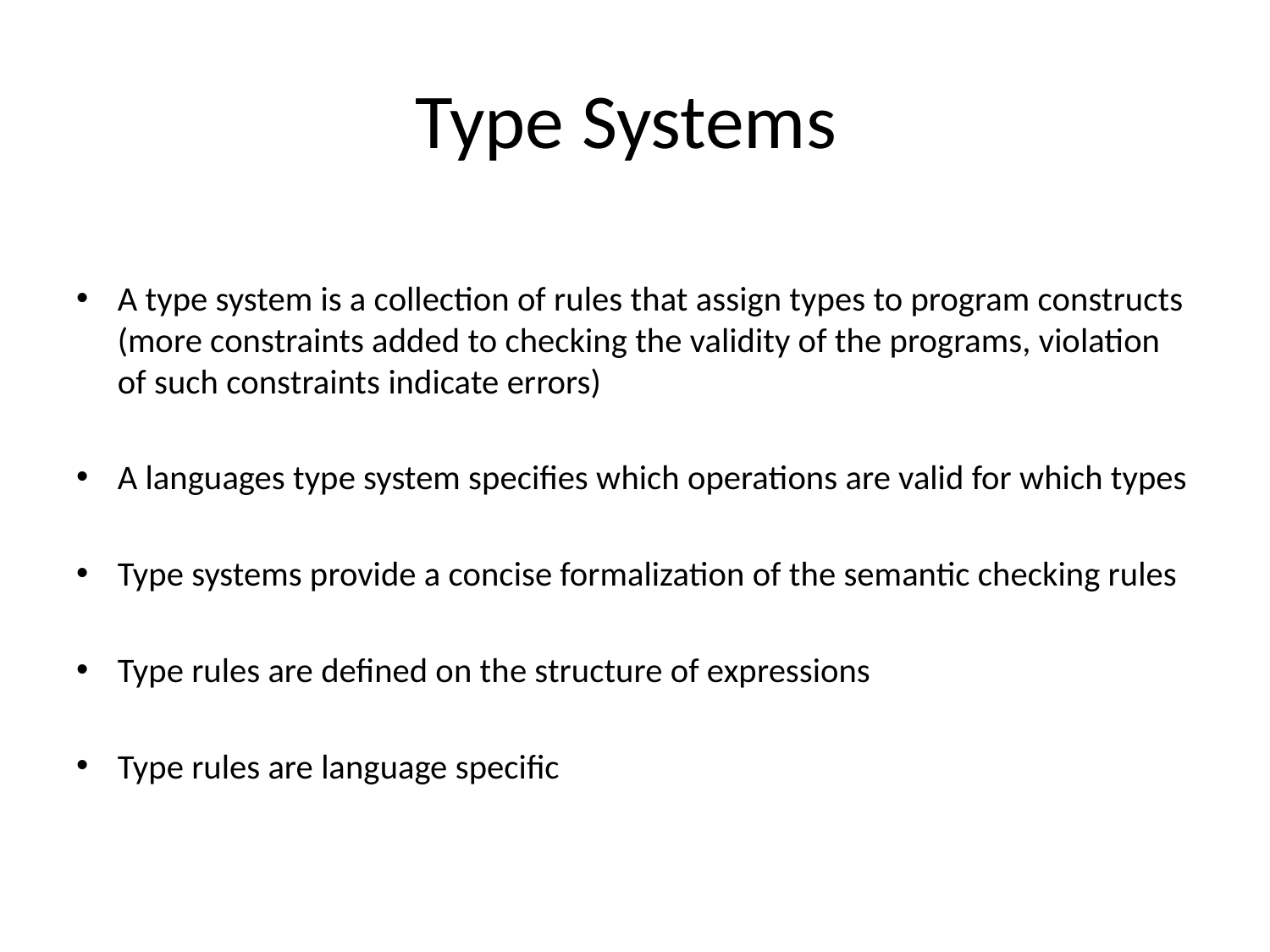

# Type Systems

A type system is a collection of rules that assign types to program constructs (more constraints added to checking the validity of the programs, violation of such constraints indicate errors)

A languages type system specifies which operations are valid for which types

Type systems provide a concise formalization of the semantic checking rules

Type rules are defined on the structure of expressions

Type rules are language specific